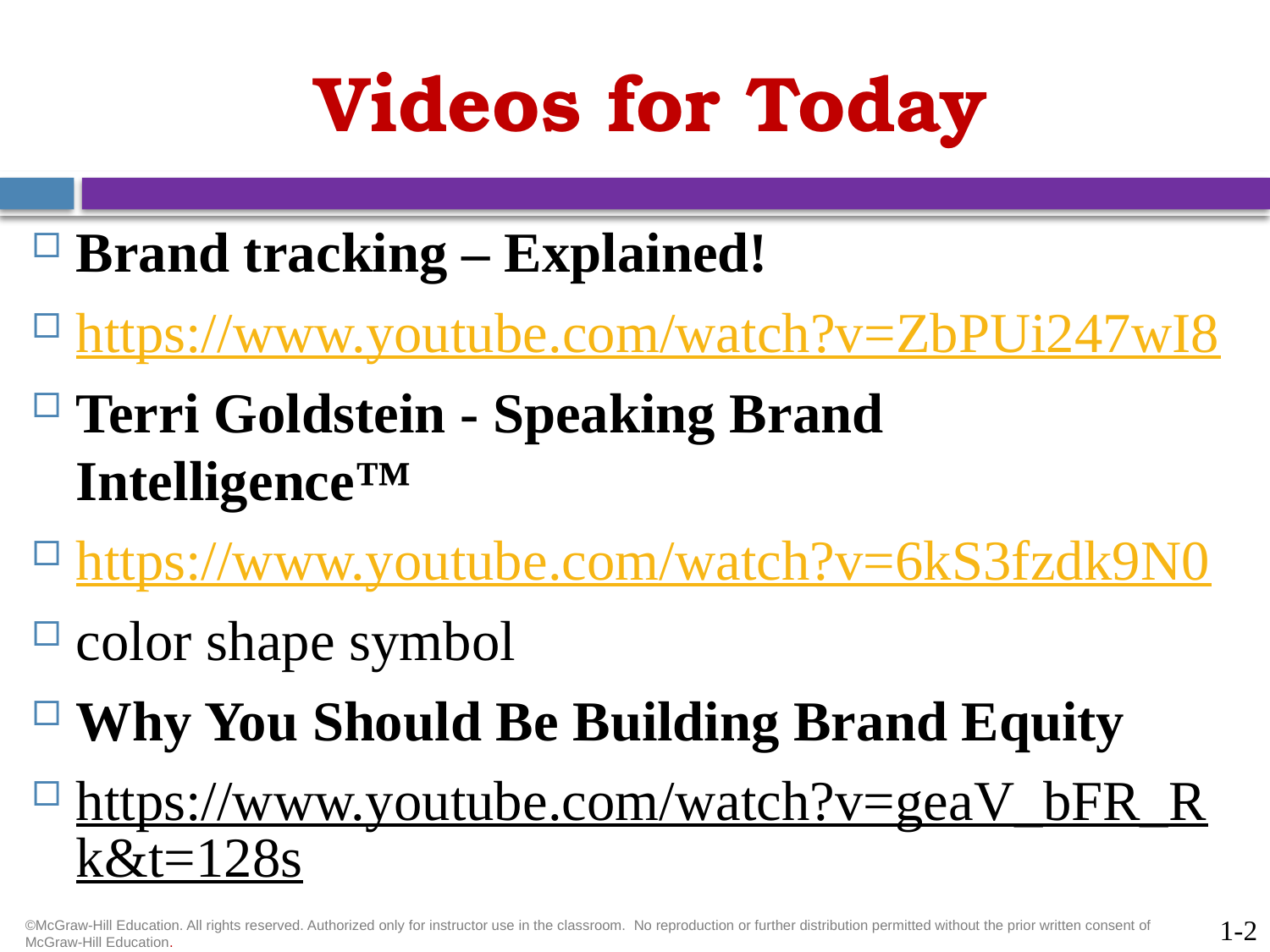

# Videos for Today
Brand tracking – Explained!
https://www.youtube.com/watch?v=ZbPUi247wI8
Terri Goldstein - Speaking Brand Intelligence™
https://www.youtube.com/watch?v=6kS3fzdk9N0
color shape symbol
Why You Should Be Building Brand Equity
https://www.youtube.com/watch?v=geaV_bFR_Rk&t=128s

1-2
©McGraw-Hill Education. All rights reserved. Authorized only for instructor use in the classroom.  No reproduction or further distribution permitted without the prior written consent of McGraw-Hill Education.